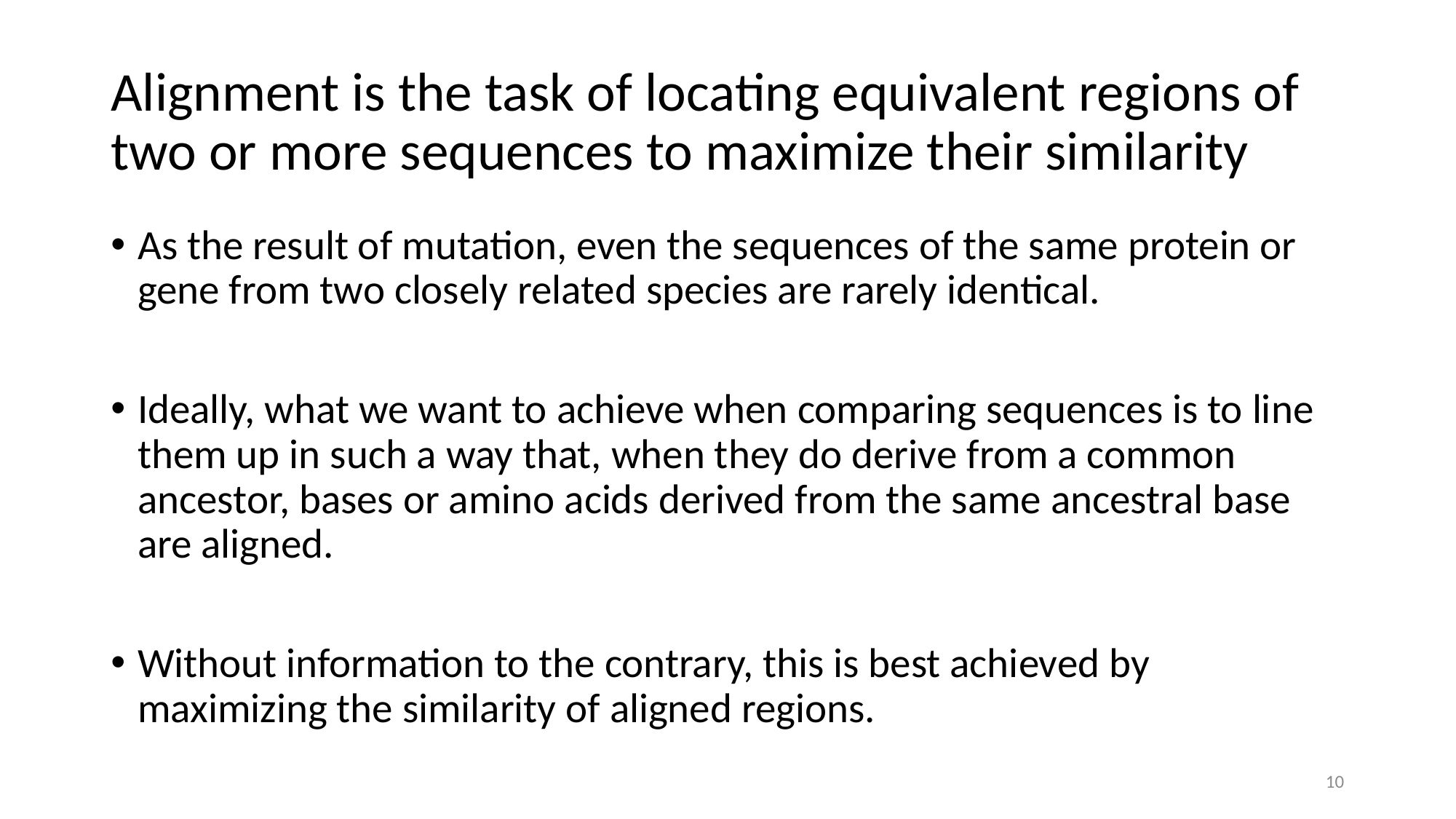

# Alignment is the task of locating equivalent regions of two or more sequences to maximize their similarity
As the result of mutation, even the sequences of the same protein or gene from two closely related species are rarely identical.

Ideally, what we want to achieve when comparing sequences is to line them up in such a way that, when they do derive from a common ancestor, bases or amino acids derived from the same ancestral base are aligned.

Without information to the contrary, this is best achieved by maximizing the similarity of aligned regions.
10